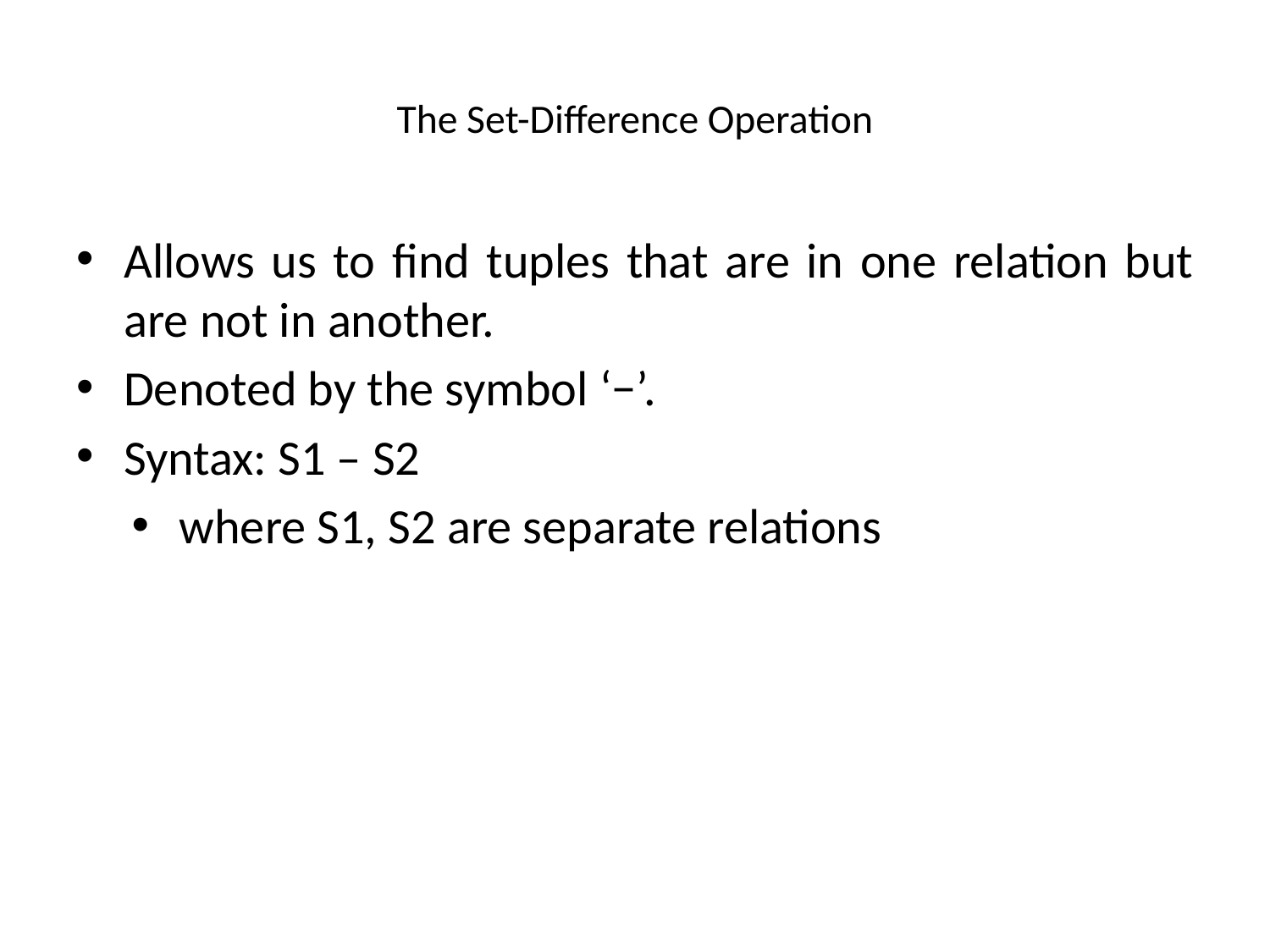

# The Set-Difference Operation
Allows us to find tuples that are in one relation but are not in another.
Denoted by the symbol ‘−’.
Syntax: S1 – S2
where S1, S2 are separate relations